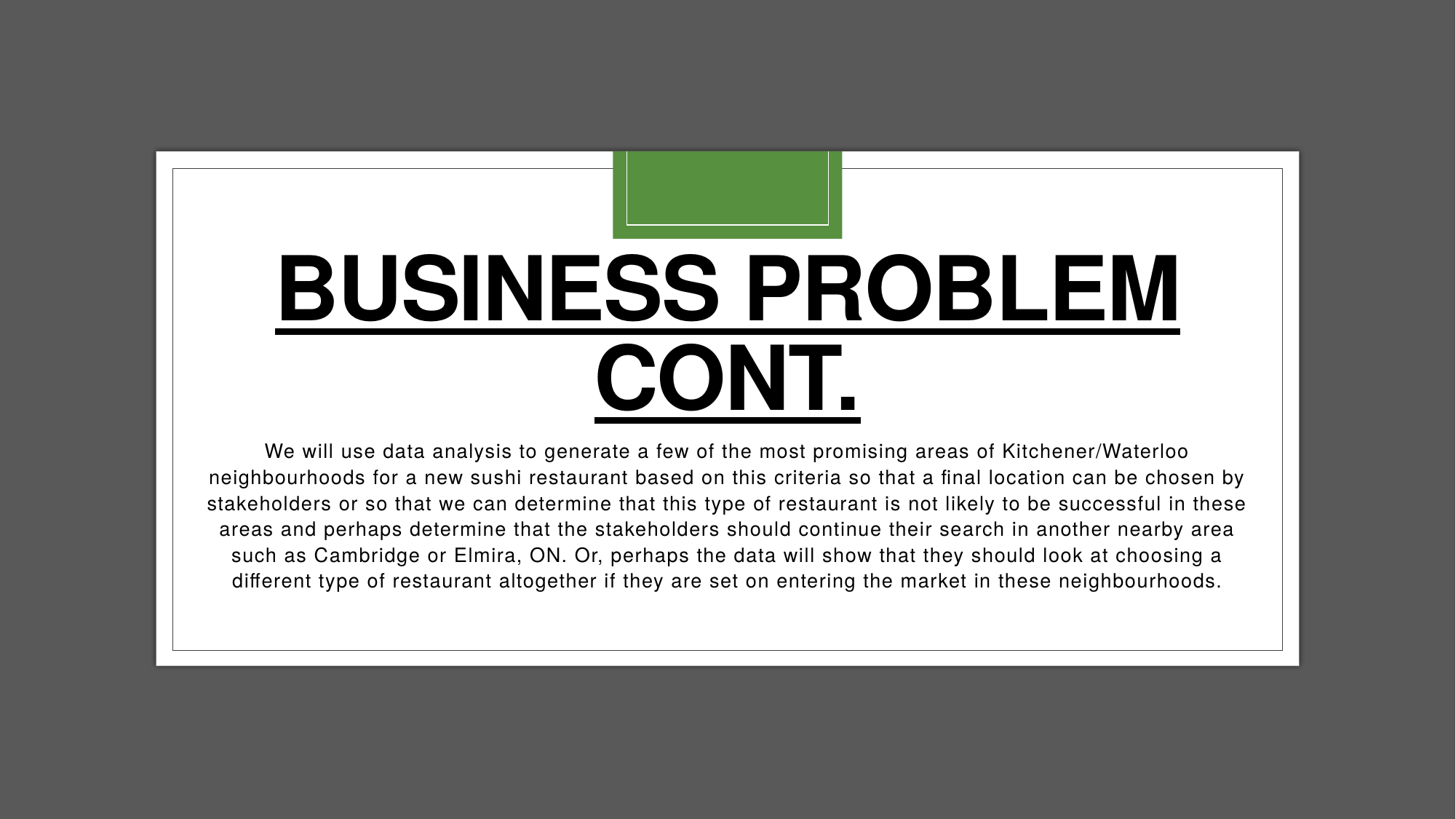

# Business Problem Cont.
We will use data analysis to generate a few of the most promising areas of Kitchener/Waterloo neighbourhoods for a new sushi restaurant based on this criteria so that a final location can be chosen by stakeholders or so that we can determine that this type of restaurant is not likely to be successful in these areas and perhaps determine that the stakeholders should continue their search in another nearby area such as Cambridge or Elmira, ON. Or, perhaps the data will show that they should look at choosing a different type of restaurant altogether if they are set on entering the market in these neighbourhoods.